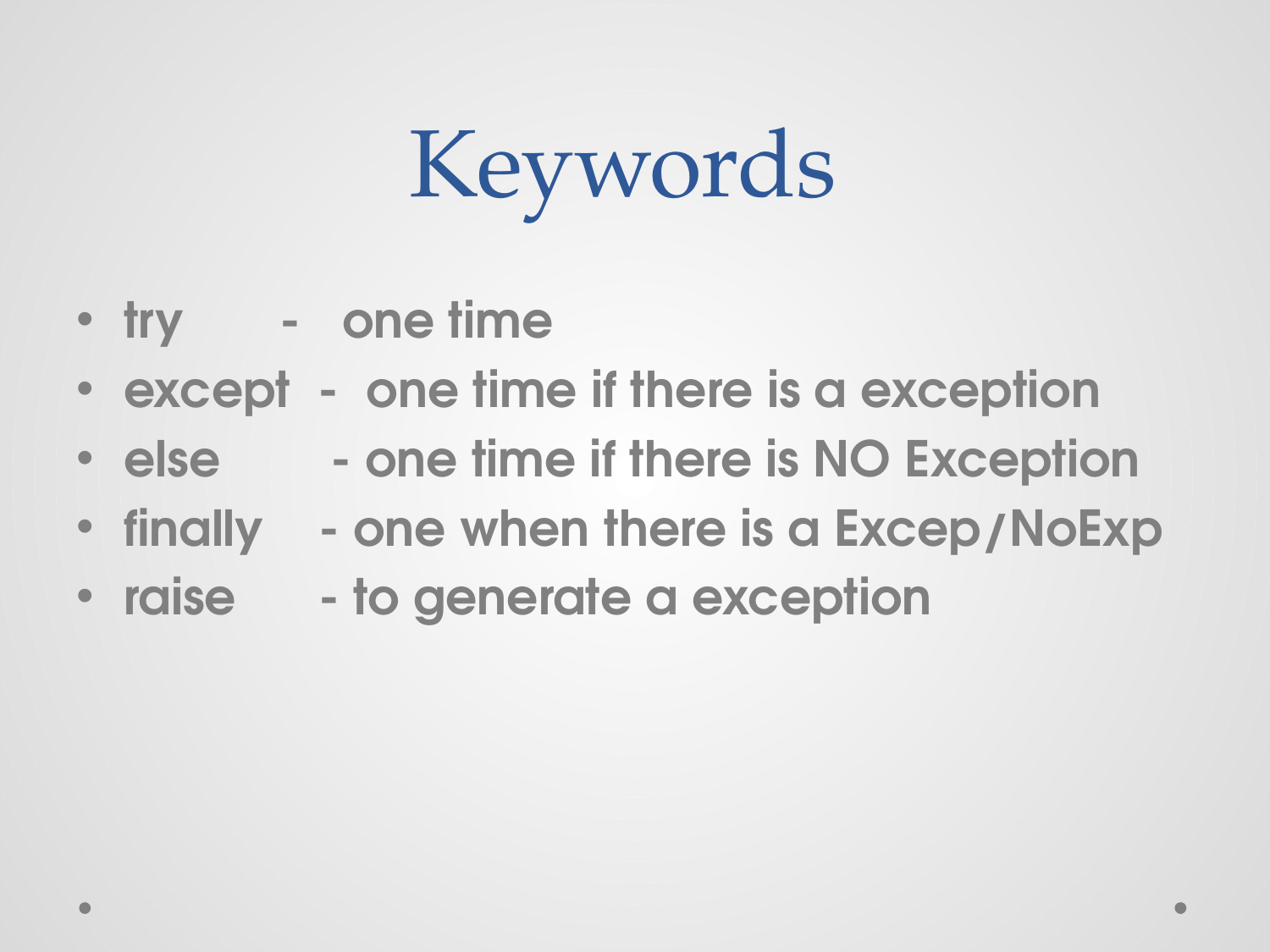

# Keywords

try       -   one time
except  -  one time if there is a exception
else        - one time if there is NO Exception
finally    - one when there is a Excep/NoExp
raise      - to generate a exception